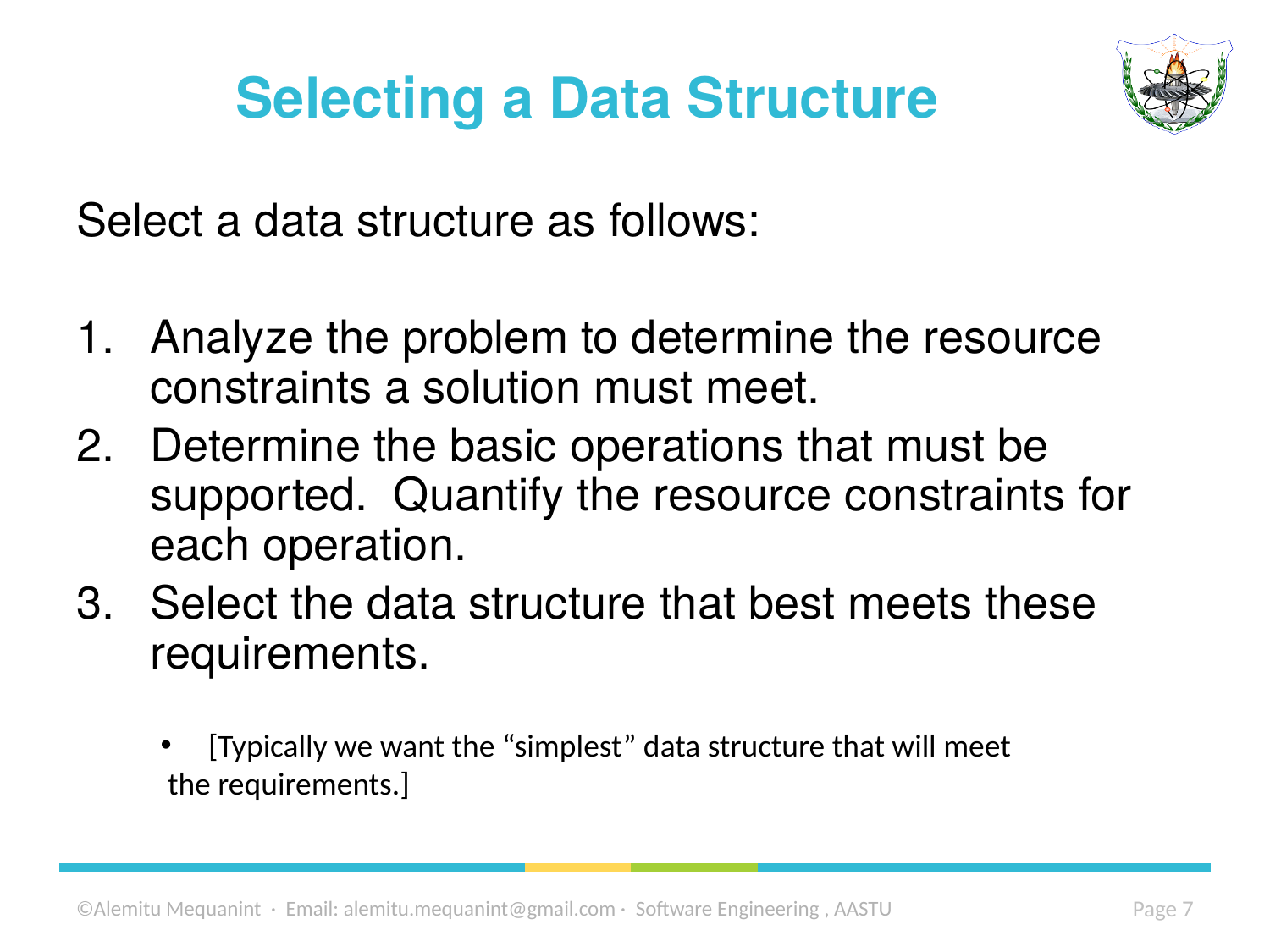

# Selecting a Data Structure
Select a data structure as follows:

Analyze the problem to determine the resource constraints a solution must meet.
Determine the basic operations that must be supported.  Quantify the resource constraints for each operation.
Select the data structure that best meets these requirements.
[Typically we want the “simplest” data structure that will meet
 the requirements.]

©Alemitu Mequanint  ·  Email: alemitu.mequanint@gmail.com ·  Software Engineering , AASTU

7